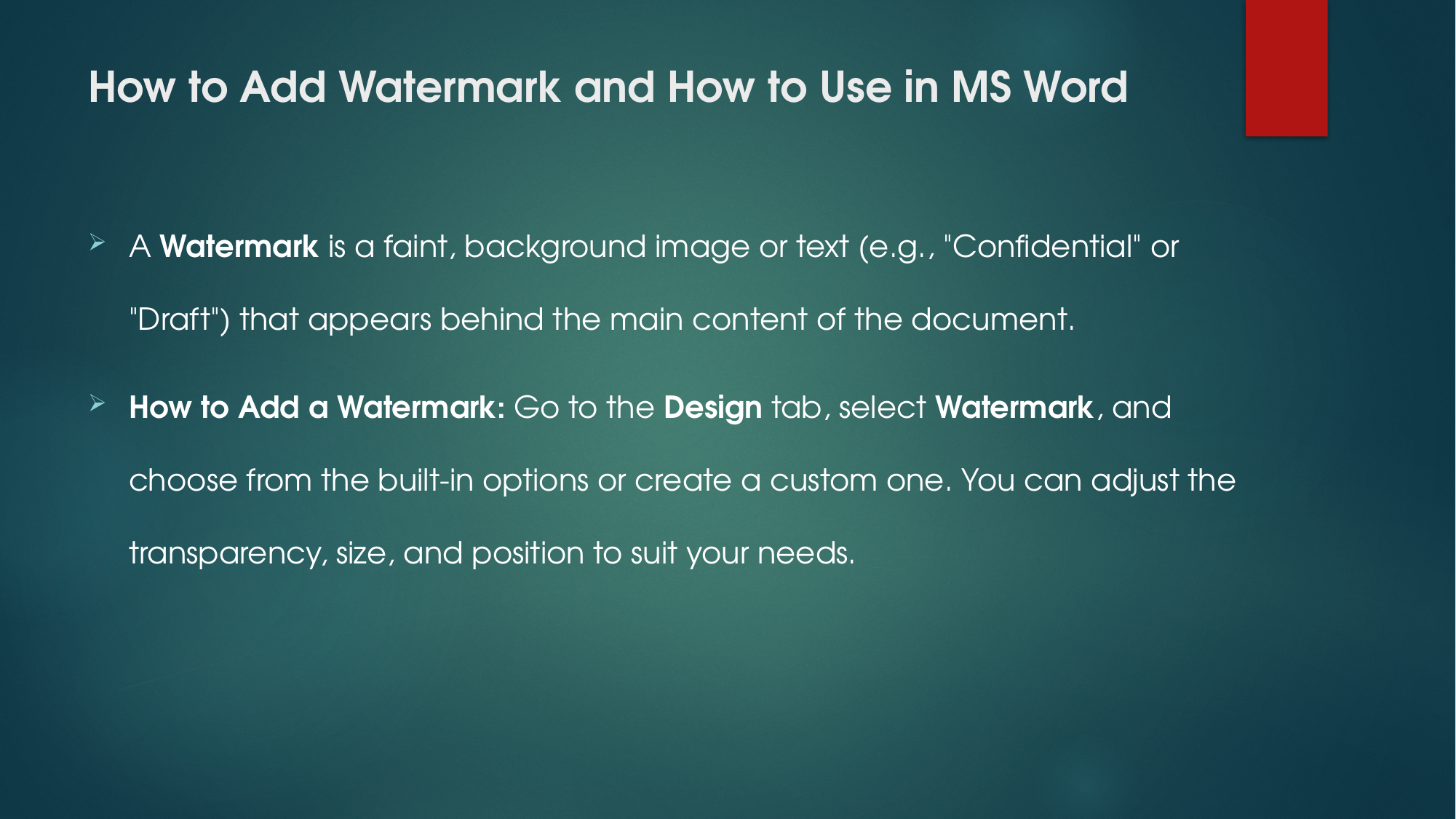

# How to Add Watermark and How to Use in MS Word
A Watermark is a faint, background image or text (e.g., "Confidential" or "Draft") that appears behind the main content of the document.
How to Add a Watermark: Go to the Design tab, select Watermark, and choose from the built-in options or create a custom one. You can adjust the transparency, size, and position to suit your needs.